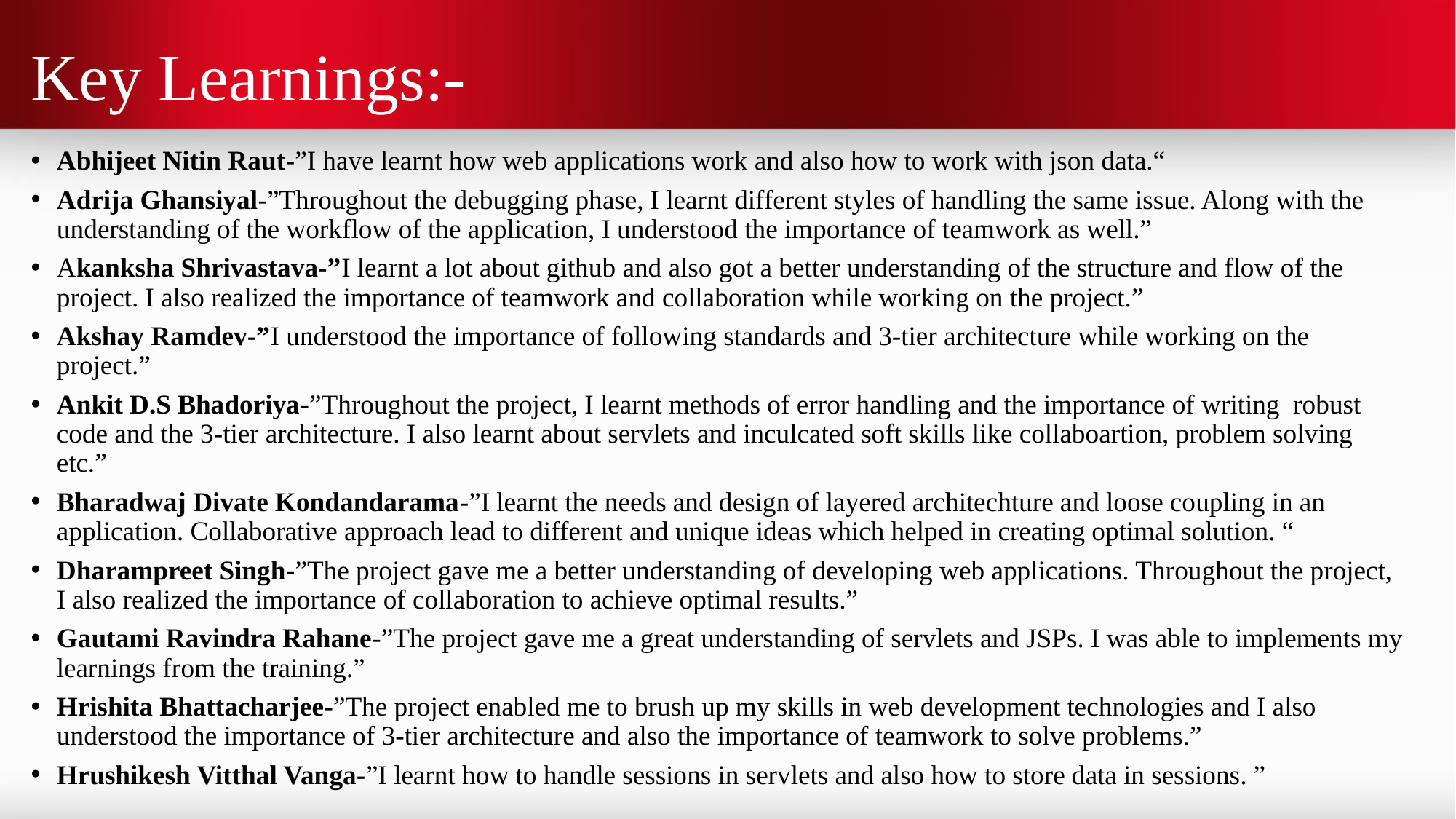

# Key Learnings:-
Abhijeet Nitin Raut-”I have learnt how web applications work and also how to work with json data.“
Adrija Ghansiyal-”Throughout the debugging phase, I learnt different styles of handling the same issue. Along with the understanding of the workflow of the application, I understood the importance of teamwork as well.”
Akanksha Shrivastava-”I learnt a lot about github and also got a better understanding of the structure and flow of the project. I also realized the importance of teamwork and collaboration while working on the project.”
Akshay Ramdev-”I understood the importance of following standards and 3-tier architecture while working on the project.”
Ankit D.S Bhadoriya-”Throughout the project, I learnt methods of error handling and the importance of writing  robust code and the 3-tier architecture. I also learnt about servlets and inculcated soft skills like collaboartion, problem solving etc.”
Bharadwaj Divate Kondandarama-”I learnt the needs and design of layered architechture and loose coupling in an application. Collaborative approach lead to different and unique ideas which helped in creating optimal solution. “
Dharampreet Singh-”The project gave me a better understanding of developing web applications. Throughout the project, I also realized the importance of collaboration to achieve optimal results.”
Gautami Ravindra Rahane-”The project gave me a great understanding of servlets and JSPs. I was able to implements my learnings from the training.”
Hrishita Bhattacharjee-”The project enabled me to brush up my skills in web development technologies and I also understood the importance of 3-tier architecture and also the importance of teamwork to solve problems.”
Hrushikesh Vitthal Vanga-”I learnt how to handle sessions in servlets and also how to store data in sessions. ”